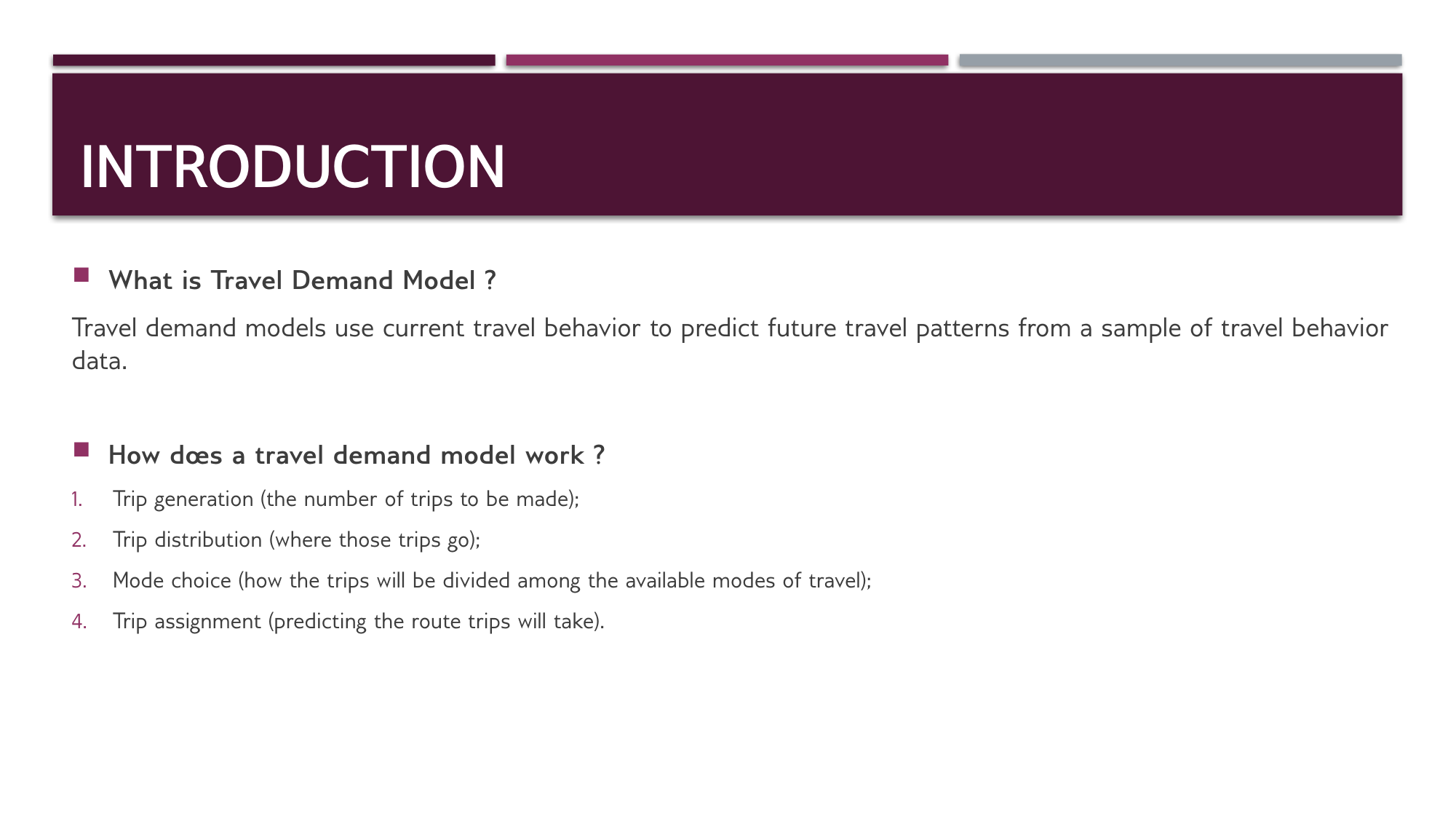

# Introduction
What is Travel Demand Model ?
Travel demand models use current travel behavior to predict future travel patterns from a sample of travel behavior data.

How does a travel demand model work ?
Trip generation (the number of trips to be made);
Trip distribution (where those trips go);
Mode choice (how the trips will be divided among the available modes of travel);
Trip assignment (predicting the route trips will take).